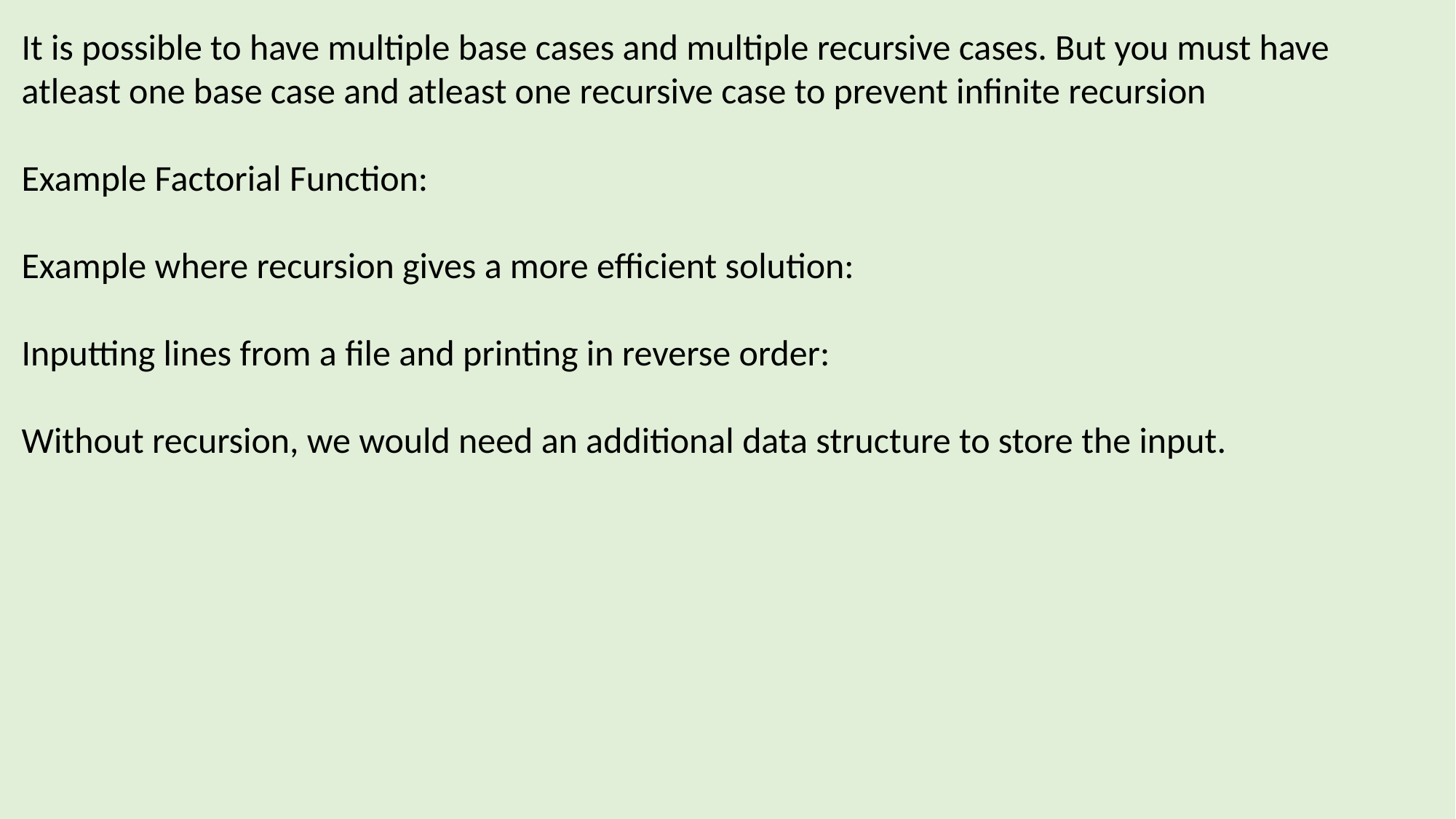

It is possible to have multiple base cases and multiple recursive cases. But you must have atleast one base case and atleast one recursive case to prevent infinite recursion

Example Factorial Function:

Example where recursion gives a more efficient solution:

Inputting lines from a file and printing in reverse order:

Without recursion, we would need an additional data structure to store the input.